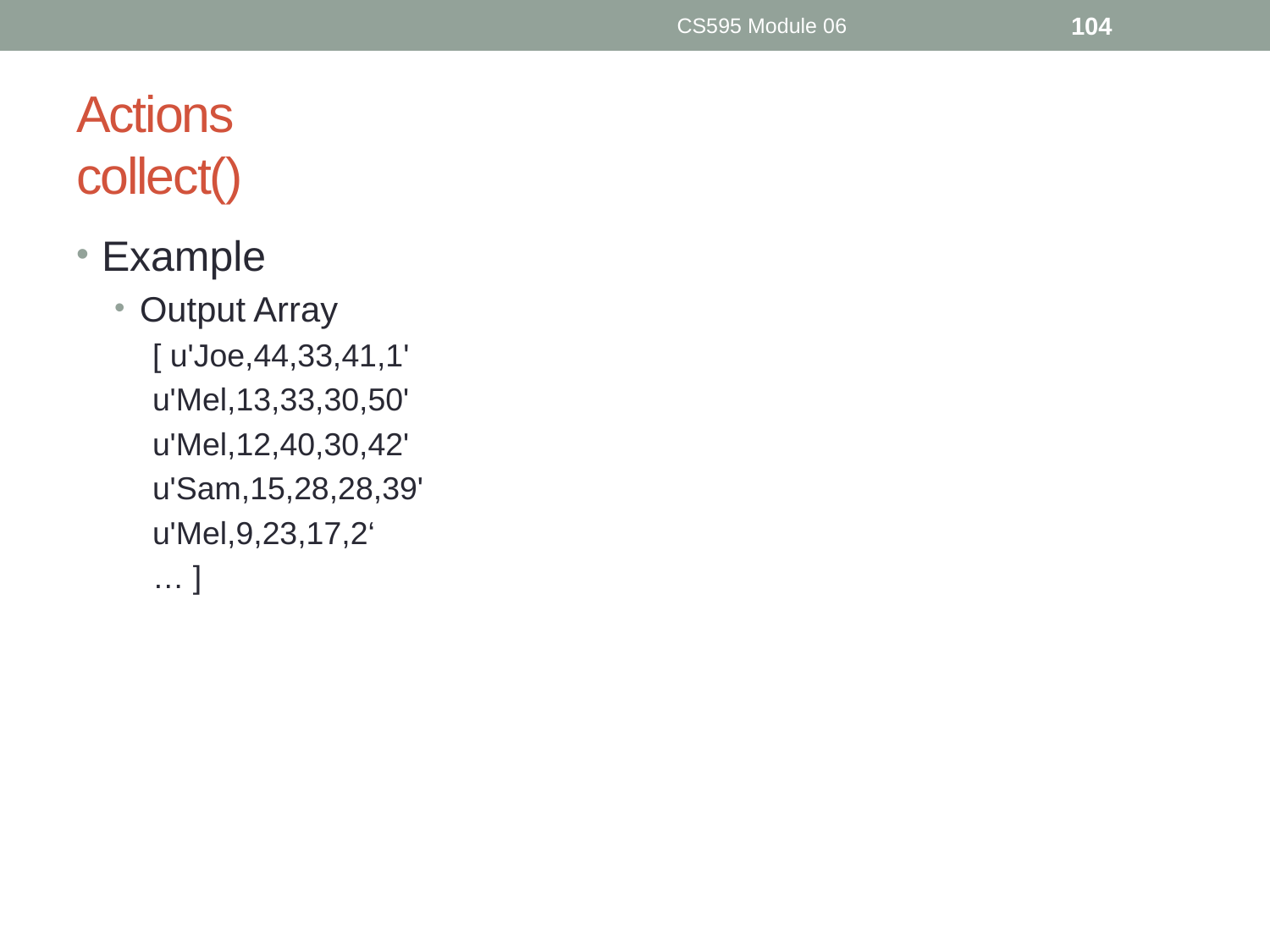

CS595 Module 06
104
# Actions collect()
Example
Output Array
[ u'Joe,44,33,41,1'
u'Mel,13,33,30,50'
u'Mel,12,40,30,42'
u'Sam,15,28,28,39'
u'Mel,9,23,17,2‘
… ]